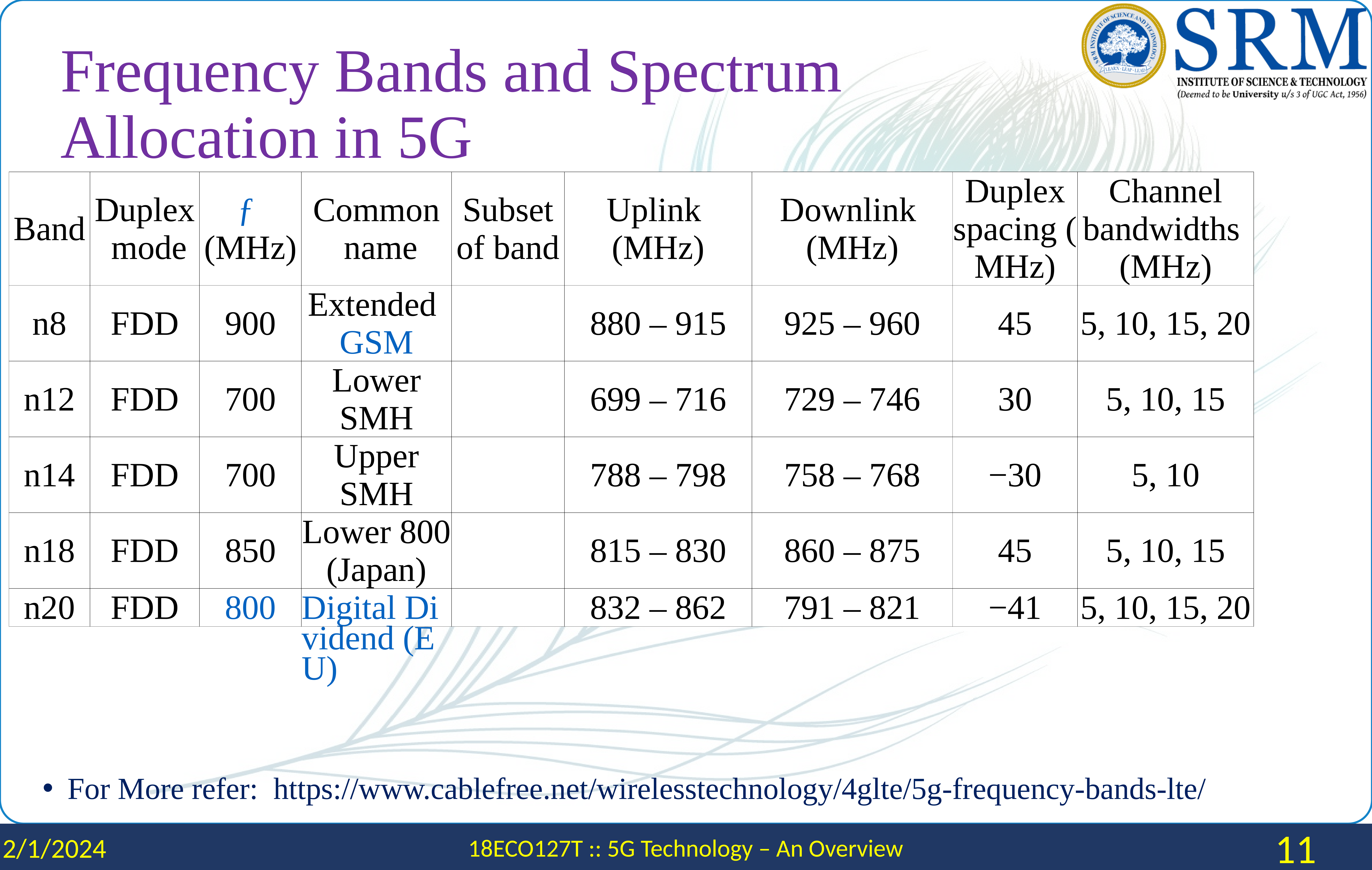

# Frequency Bands and Spectrum Allocation in 5G
| Band | Duplex mode | ƒ  (MHz) | Common name | Subset of band | Uplink  (MHz) | Downlink  (MHz) | Duplex spacing (MHz) | Channel bandwidths (MHz) |
| --- | --- | --- | --- | --- | --- | --- | --- | --- |
| n8 | FDD | 900 | Extended GSM |  | 880 – 915 | 925 – 960 | 45 | 5, 10, 15, 20 |
| n12 | FDD | 700 | Lower SMH |  | 699 – 716 | 729 – 746 | 30 | 5, 10, 15 |
| n14 | FDD | 700 | Upper SMH |  | 788 – 798 | 758 – 768 | −30 | 5, 10 |
| n18 | FDD | 850 | Lower 800 (Japan) |  | 815 – 830 | 860 – 875 | 45 | 5, 10, 15 |
| n20 | FDD | 800 | Digital Dividend (EU) |  | 832 – 862 | 791 – 821 | −41 | 5, 10, 15, 20 |
For More refer:  https://www.cablefree.net/wirelesstechnology/4glte/5g-frequency-bands-lte/
2/1/2024
18ECO127T :: 5G Technology – An Overview
11